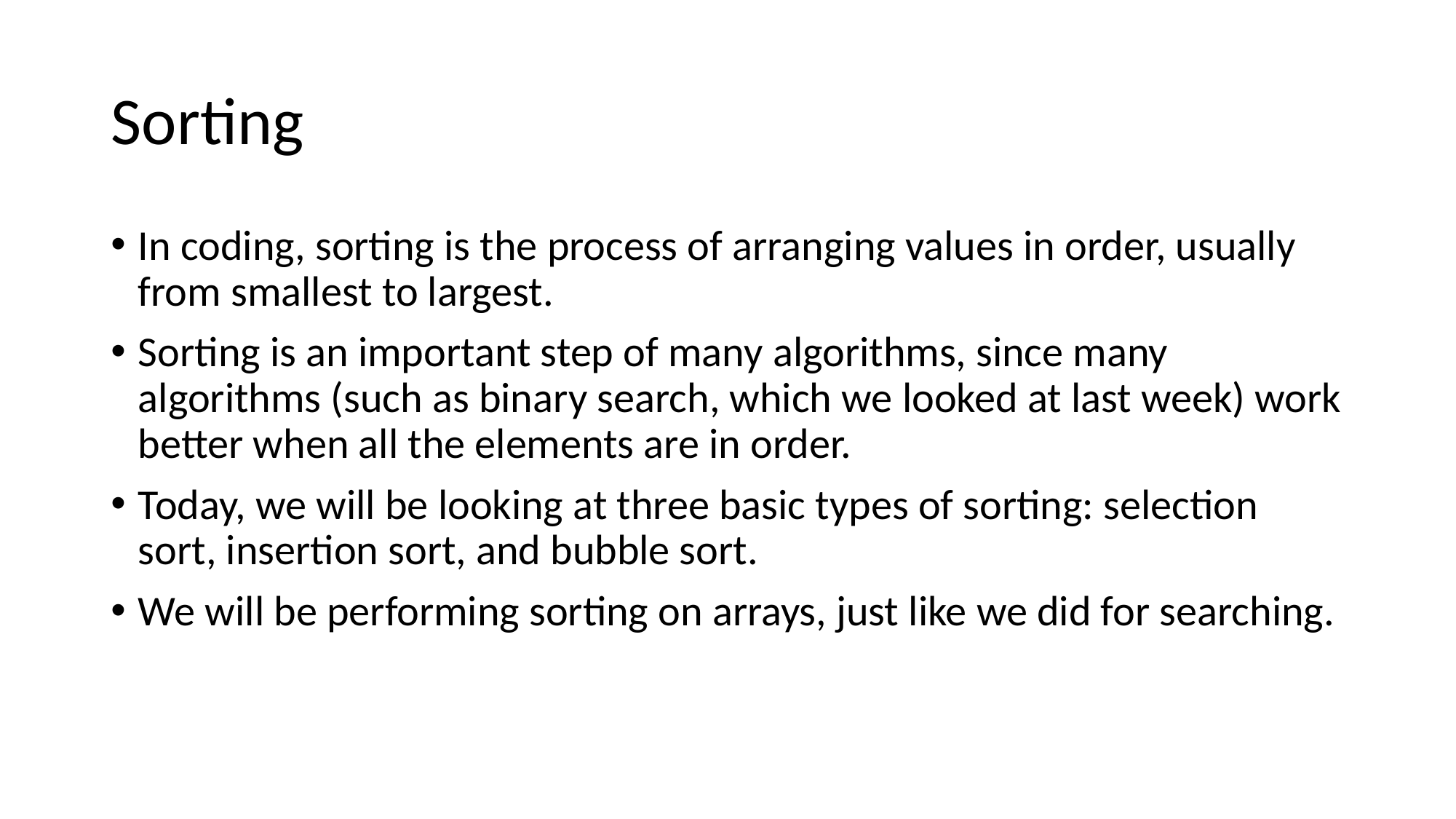

# Sorting
In coding, sorting is the process of arranging values in order, usually from smallest to largest.
Sorting is an important step of many algorithms, since many algorithms (such as binary search, which we looked at last week) work better when all the elements are in order.
Today, we will be looking at three basic types of sorting: selection sort, insertion sort, and bubble sort.
We will be performing sorting on arrays, just like we did for searching.